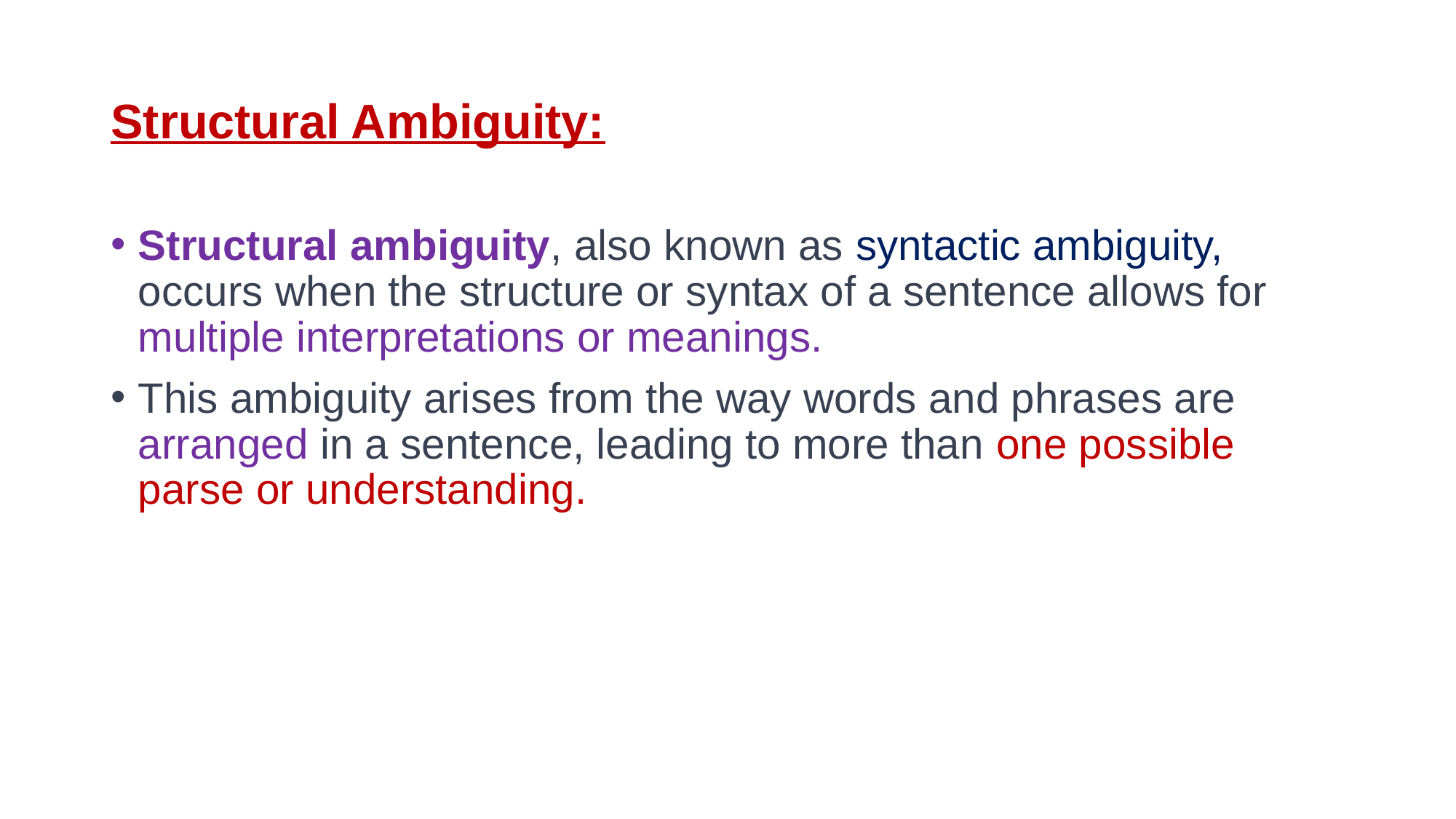

# Structural Ambiguity:
Structural ambiguity, also known as syntactic ambiguity, occurs when the structure or syntax of a sentence allows for multiple interpretations or meanings.
This ambiguity arises from the way words and phrases are arranged in a sentence, leading to more than one possible parse or understanding.